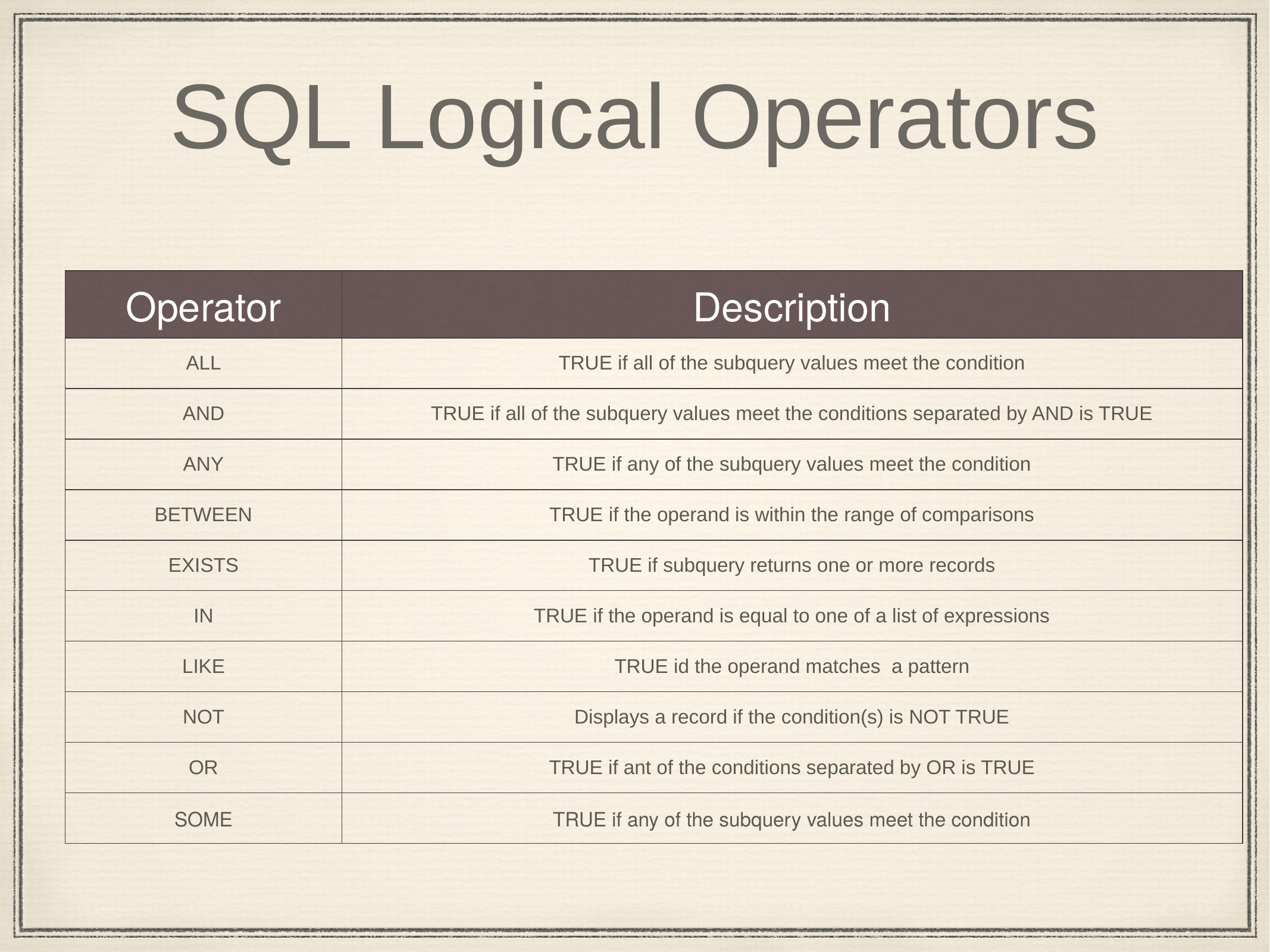

# SQL Logical Operators
| Operator | Description |
| --- | --- |
| ALL | TRUE if all of the subquery values meet the condition |
| AND | TRUE if all of the subquery values meet the conditions separated by AND is TRUE |
| ANY | TRUE if any of the subquery values meet the condition |
| BETWEEN | TRUE if the operand is within the range of comparisons |
| EXISTS | TRUE if subquery returns one or more records |
| IN | TRUE if the operand is equal to one of a list of expressions |
| LIKE | TRUE id the operand matches a pattern |
| NOT | Displays a record if the condition(s) is NOT TRUE |
| OR | TRUE if ant of the conditions separated by OR is TRUE |
| SOME | TRUE if any of the subquery values meet the condition |
18